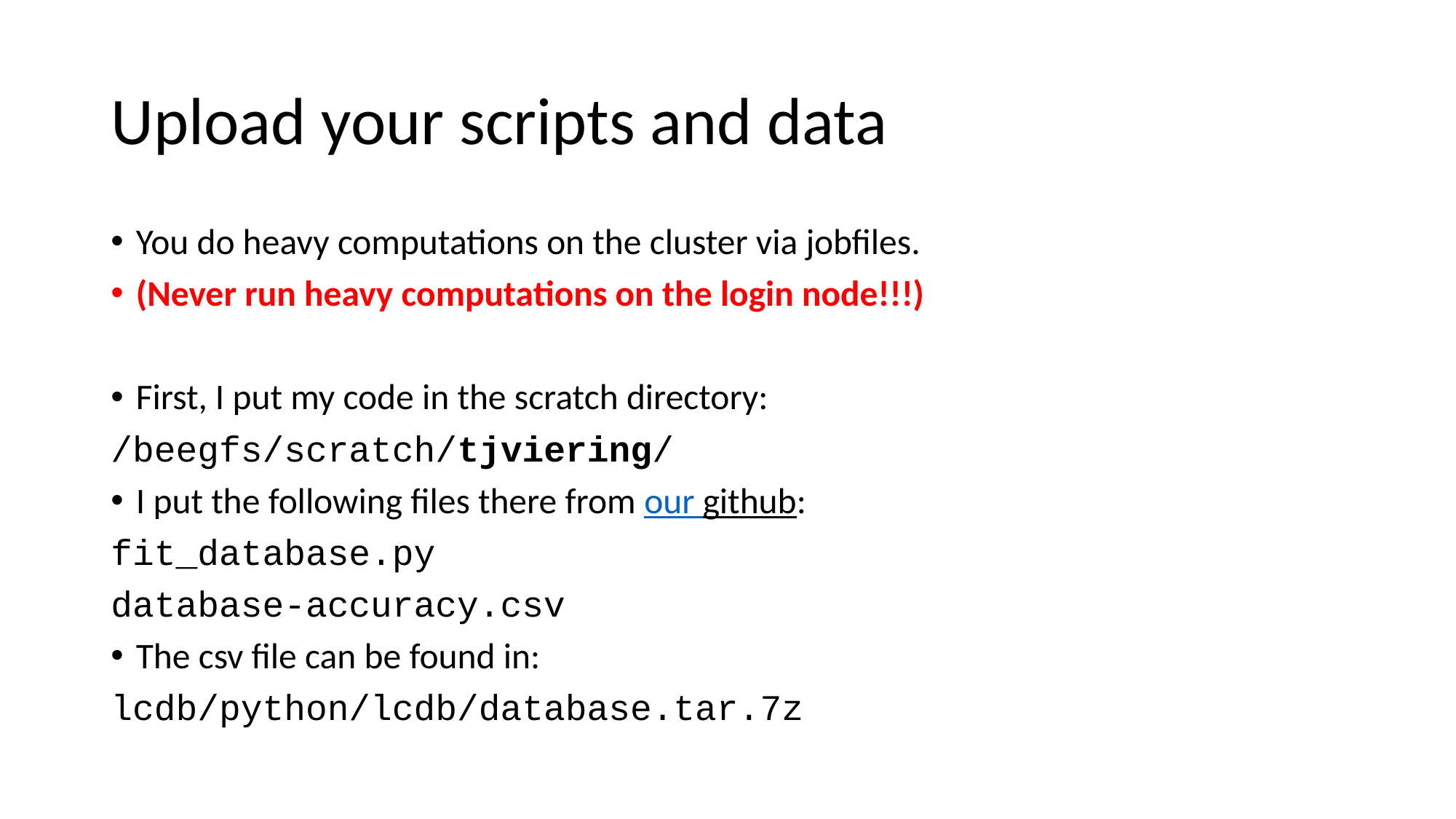

# Upload your scripts and data
You do heavy computations on the cluster via jobfiles.
(Never run heavy computations on the login node!!!)

First, I put my code in the scratch directory:
/beegfs/scratch/tjviering/
I put the following files there from our github:
fit_database.py
database-accuracy.csv
The csv file can be found in:
lcdb/python/lcdb/database.tar.7z